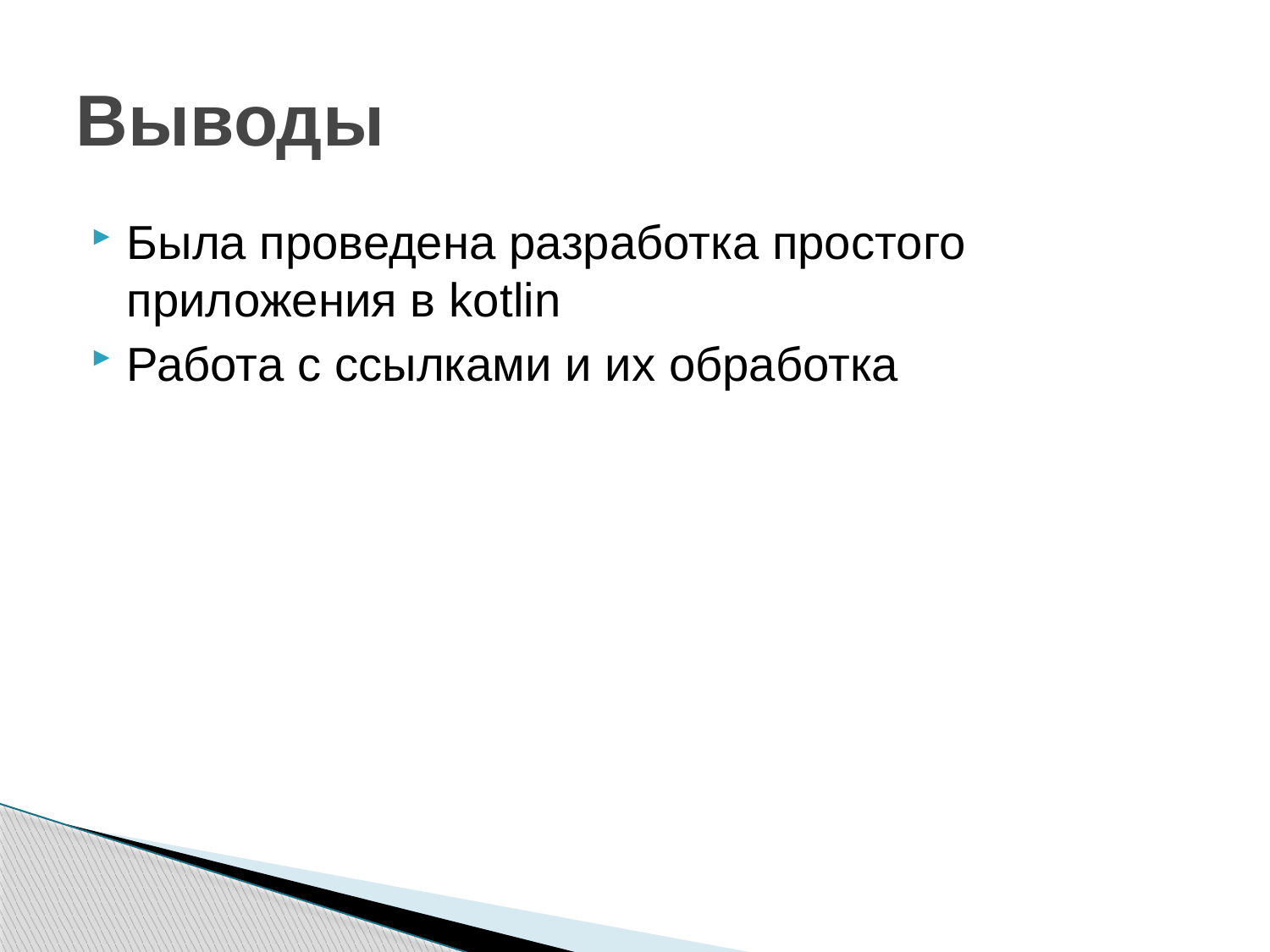

# Выводы
Была проведена разработка простого приложения в kotlin
Работа с ссылками и их обработка